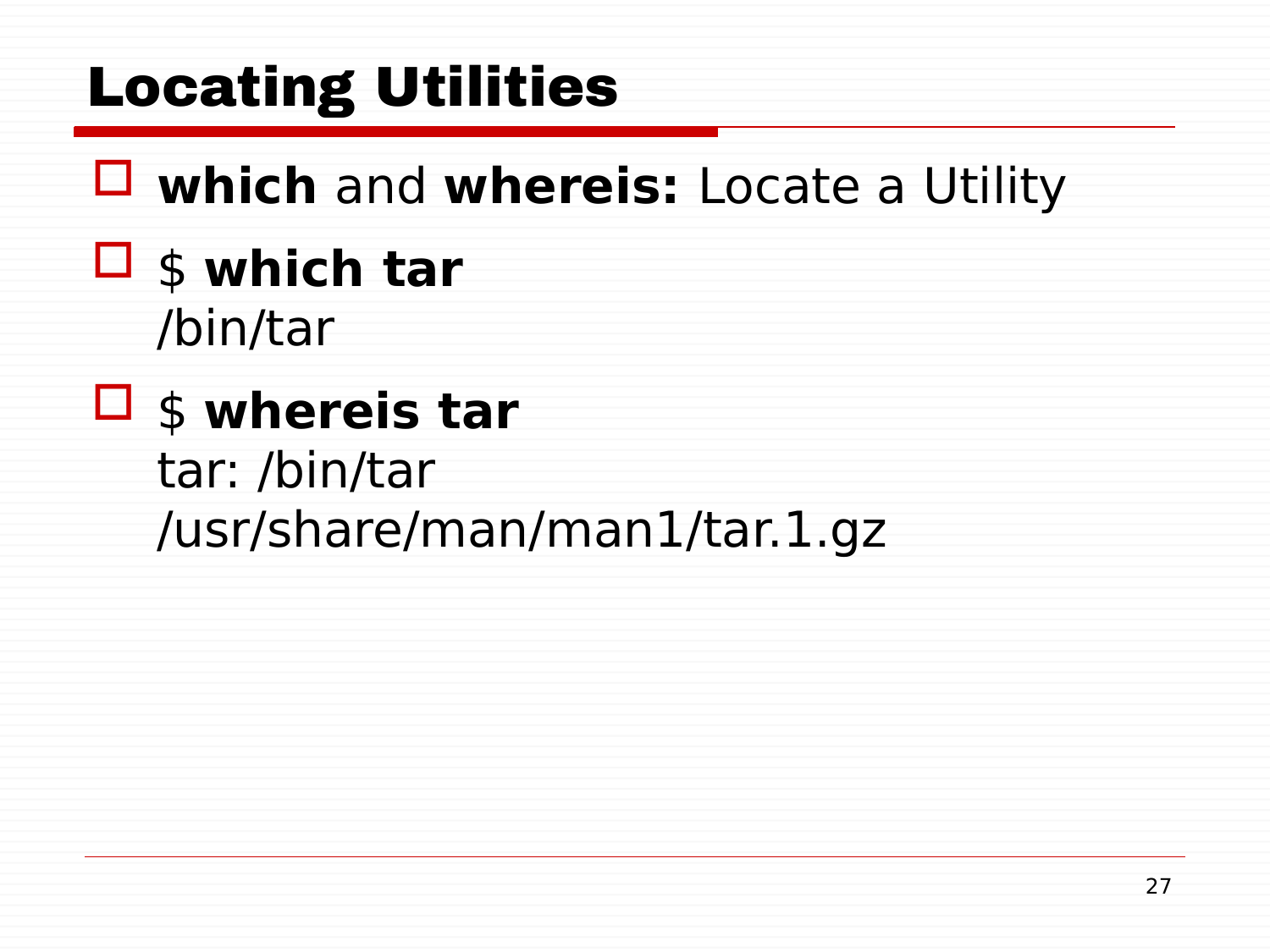

# Locating Utilities

which and whereis: Locate a Utility
$ which tar
/bin/tar
$ whereis tar
tar: /bin/tar
/usr/share/man/man1/tar.1.gz

27